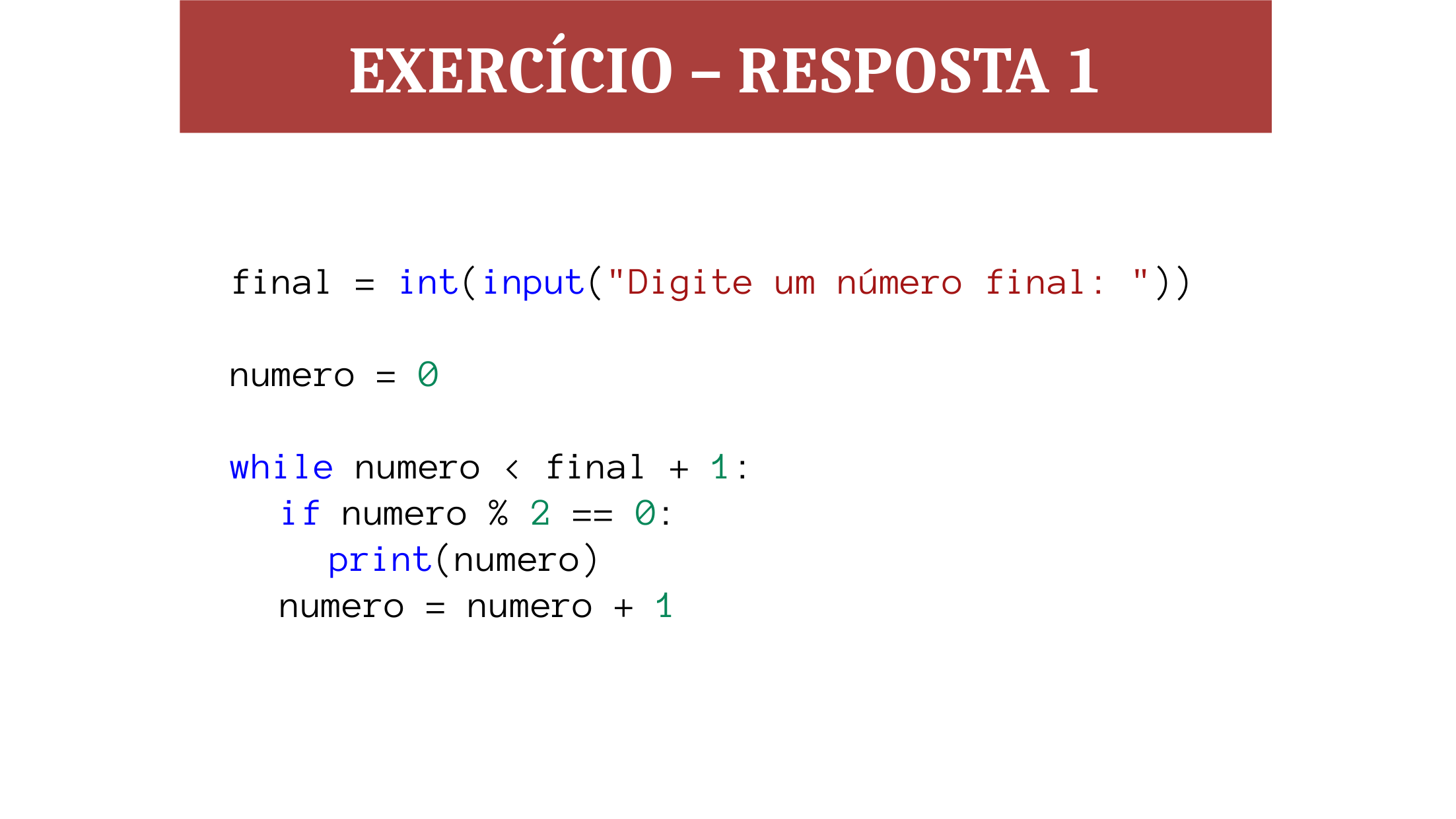

EXERCÍCIO – RESPOSTA 1

final = int(input("Digite um número final: "))
numero = 0
while numero < final + 1:
if numero % 2 == 0:
print(numero)
numero = numero + 1